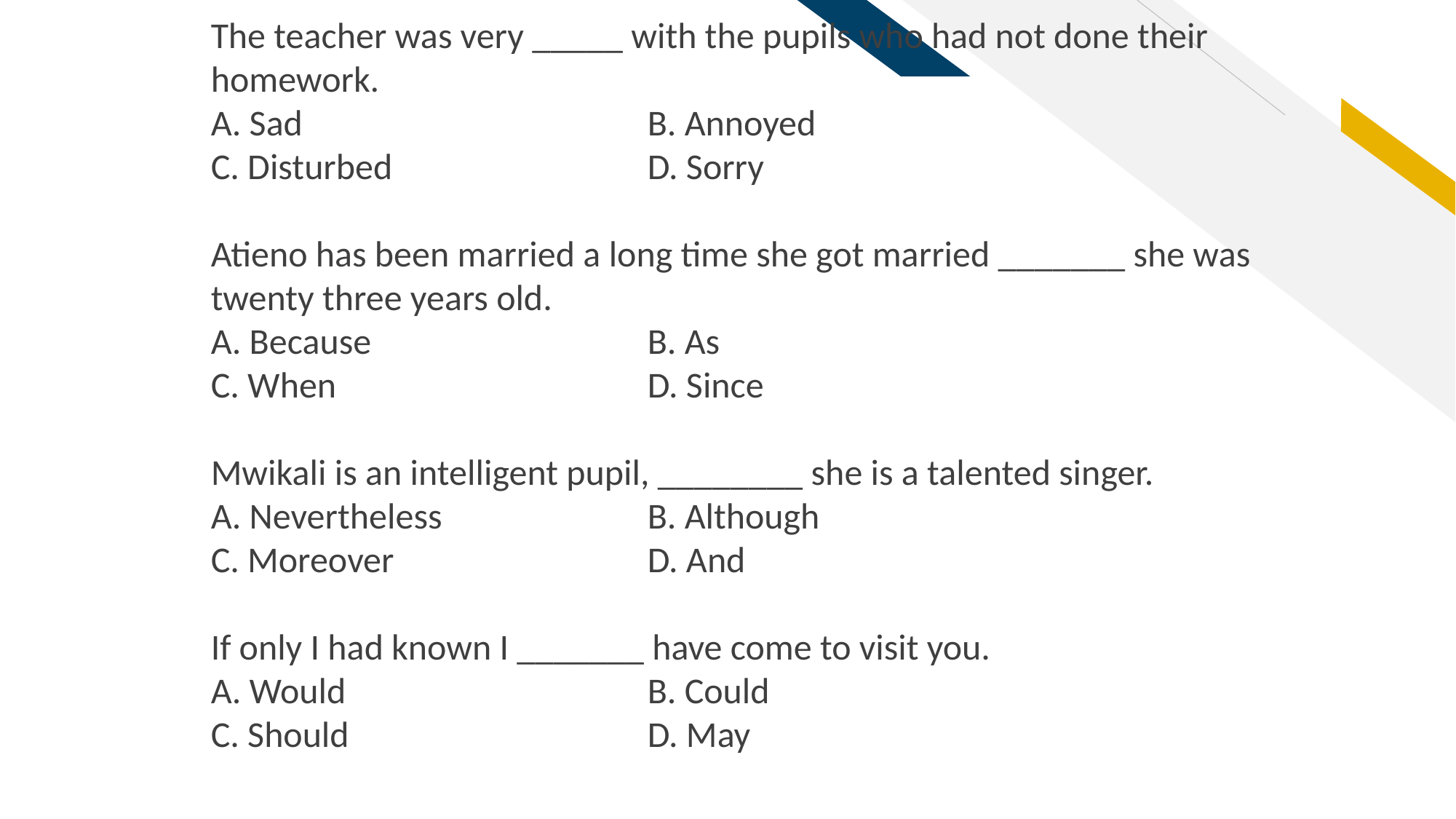

The teacher was very _____ with the pupils who had not done their homework.
A. Sad				B. Annoyed
C. Disturbed 			D. Sorry

Atieno has been married a long time she got married _______ she was twenty three years old.
A. Because 			B. As
C. When 			D. Since

Mwikali is an intelligent pupil, ________ she is a talented singer.
A. Nevertheless 		B. Although
C. Moreover 			D. And

If only I had known I _______ have come to visit you.
A. Would 			B. Could
C. Should 			D. May